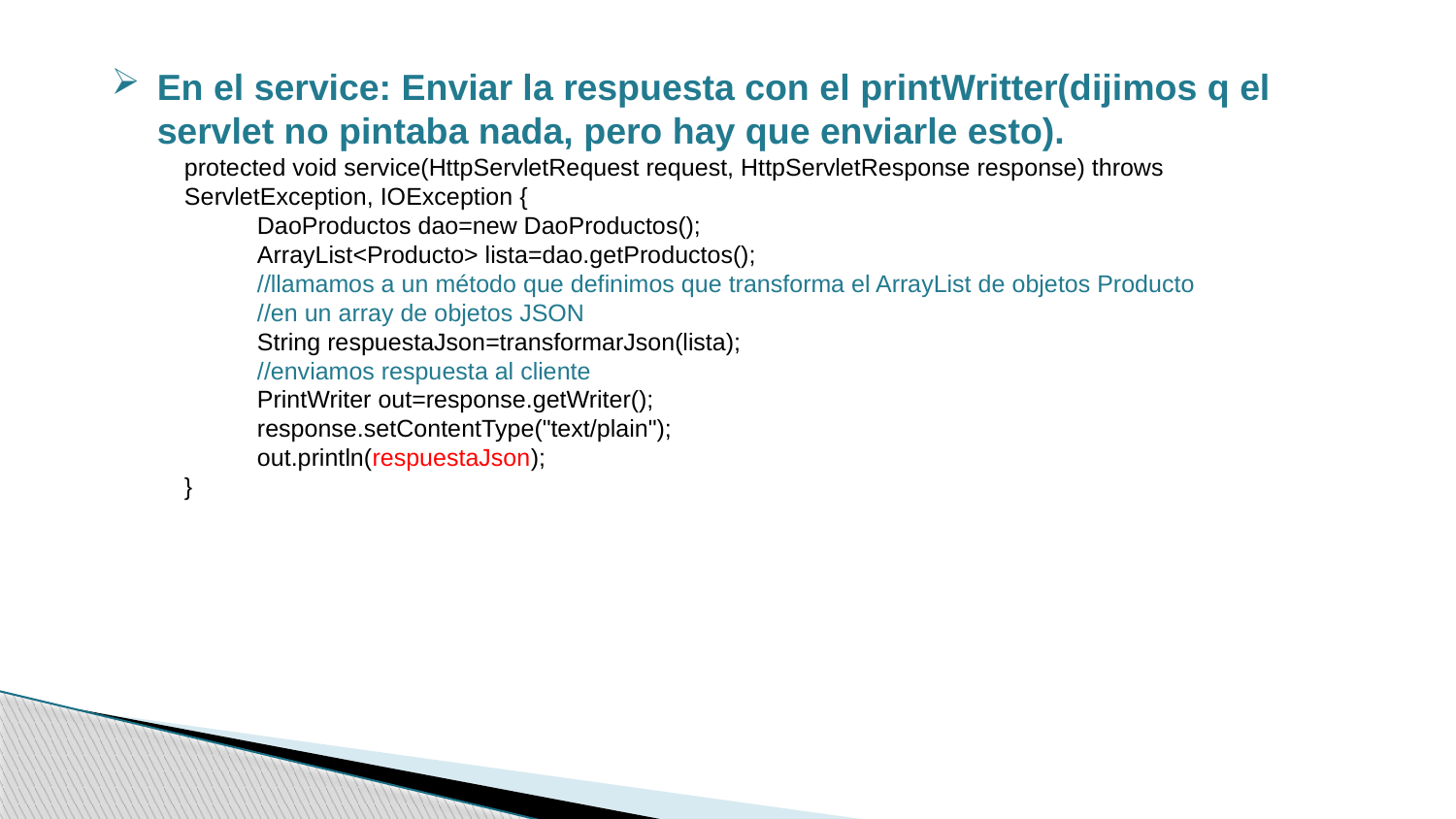

En el service: Enviar la respuesta con el printWritter(dijimos q el servlet no pintaba nada, pero hay que enviarle esto).
protected void service(HttpServletRequest request, HttpServletResponse response) throws ServletException, IOException {
DaoProductos dao=new DaoProductos();
ArrayList<Producto> lista=dao.getProductos();
//llamamos a un método que definimos que transforma el ArrayList de objetos Producto
//en un array de objetos JSON
String respuestaJson=transformarJson(lista);
//enviamos respuesta al cliente
PrintWriter out=response.getWriter();
response.setContentType("text/plain");
out.println(respuestaJson);
}